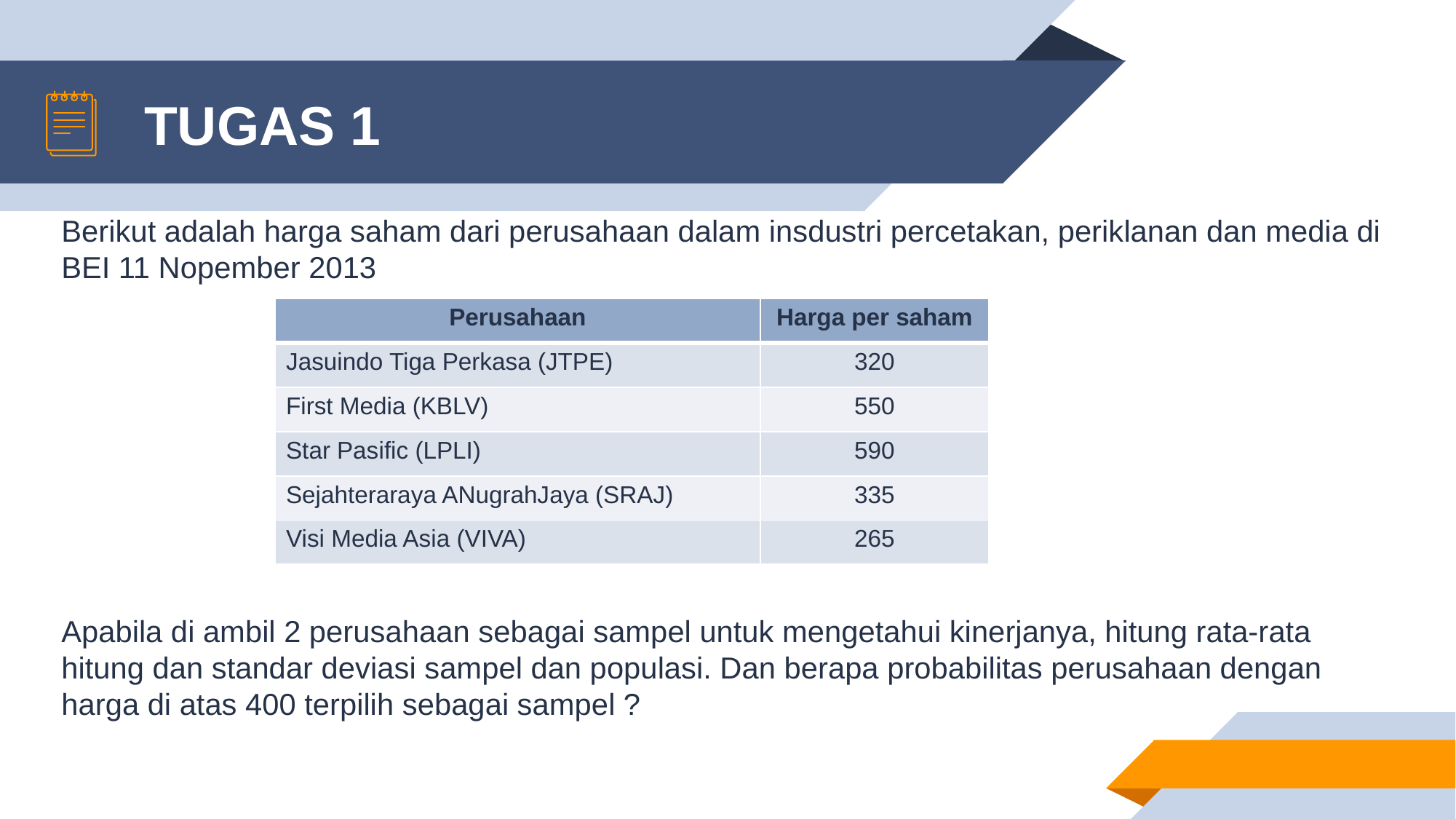

# TUGAS 1

Berikut adalah harga saham dari perusahaan dalam insdustri percetakan, periklanan dan media di BEI 11 Nopember 2013

Apabila di ambil 2 perusahaan sebagai sampel untuk mengetahui kinerjanya, hitung rata-rata hitung dan standar deviasi sampel dan populasi. Dan berapa probabilitas perusahaan dengan harga di atas 400 terpilih sebagai sampel ?

| Perusahaan | Harga per saham |
| --- | --- |
| Jasuindo Tiga Perkasa (JTPE) | 320 |
| First Media (KBLV) | 550 |
| Star Pasific (LPLI) | 590 |
| Sejahteraraya ANugrahJaya (SRAJ) | 335 |
| Visi Media Asia (VIVA) | 265 |